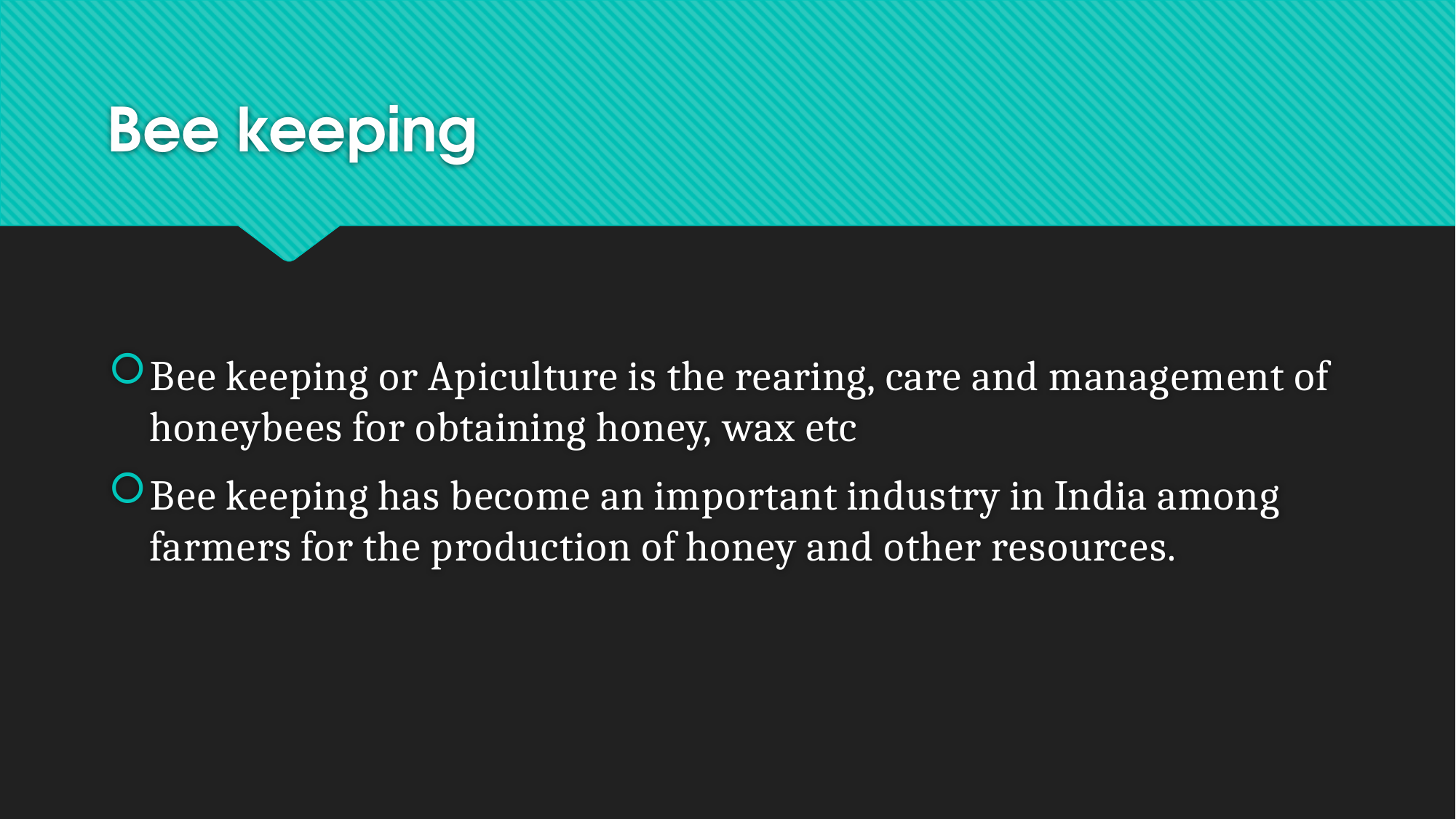

# Bee keeping
Bee keeping or Apiculture is the rearing, care and management of honeybees for obtaining honey, wax etc
Bee keeping has become an important industry in India among farmers for the production of honey and other resources.